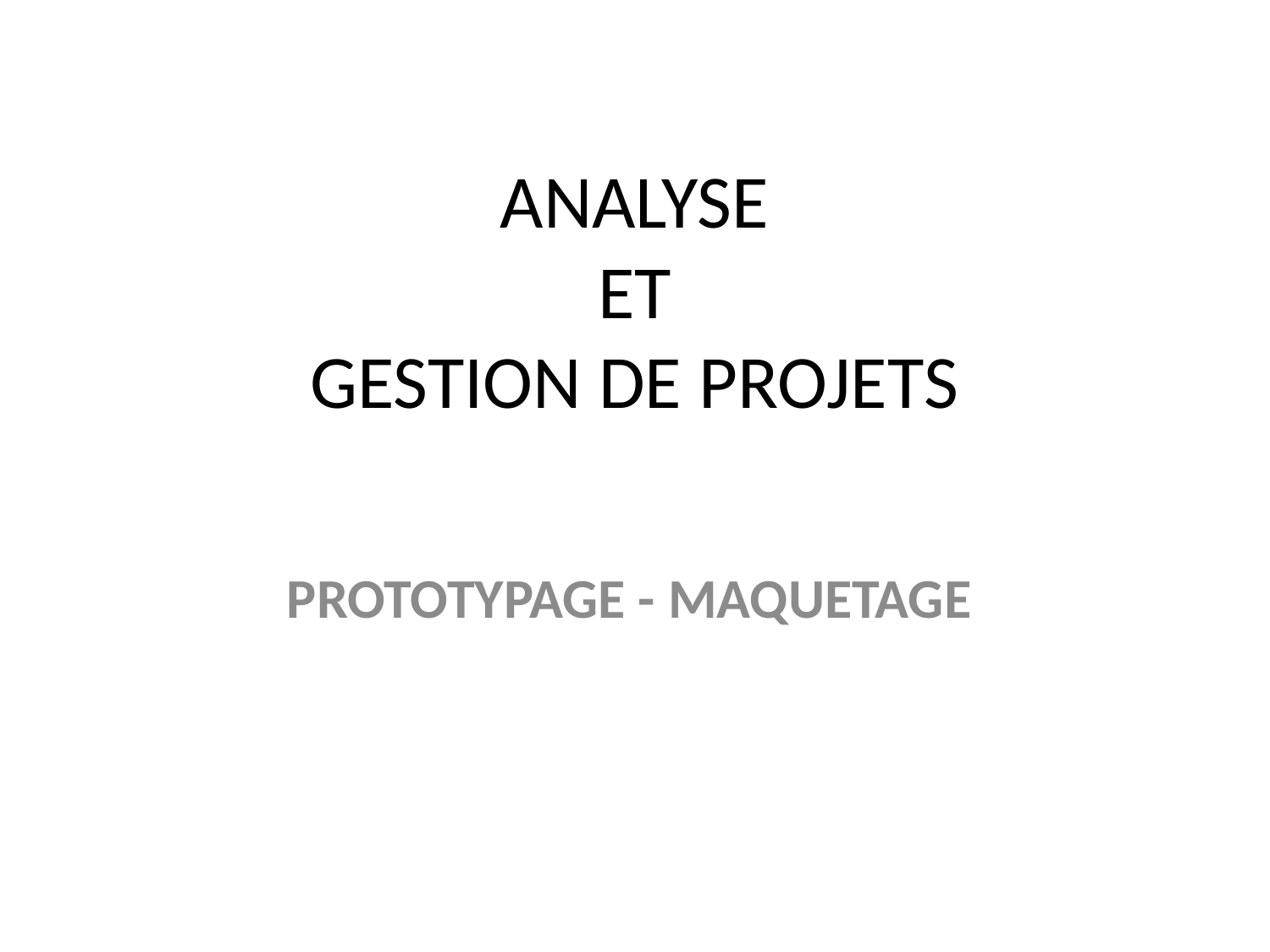

# ANALYSE ET GESTION DE PROJETS
PROTOTYPAGE - MAQUETAGE